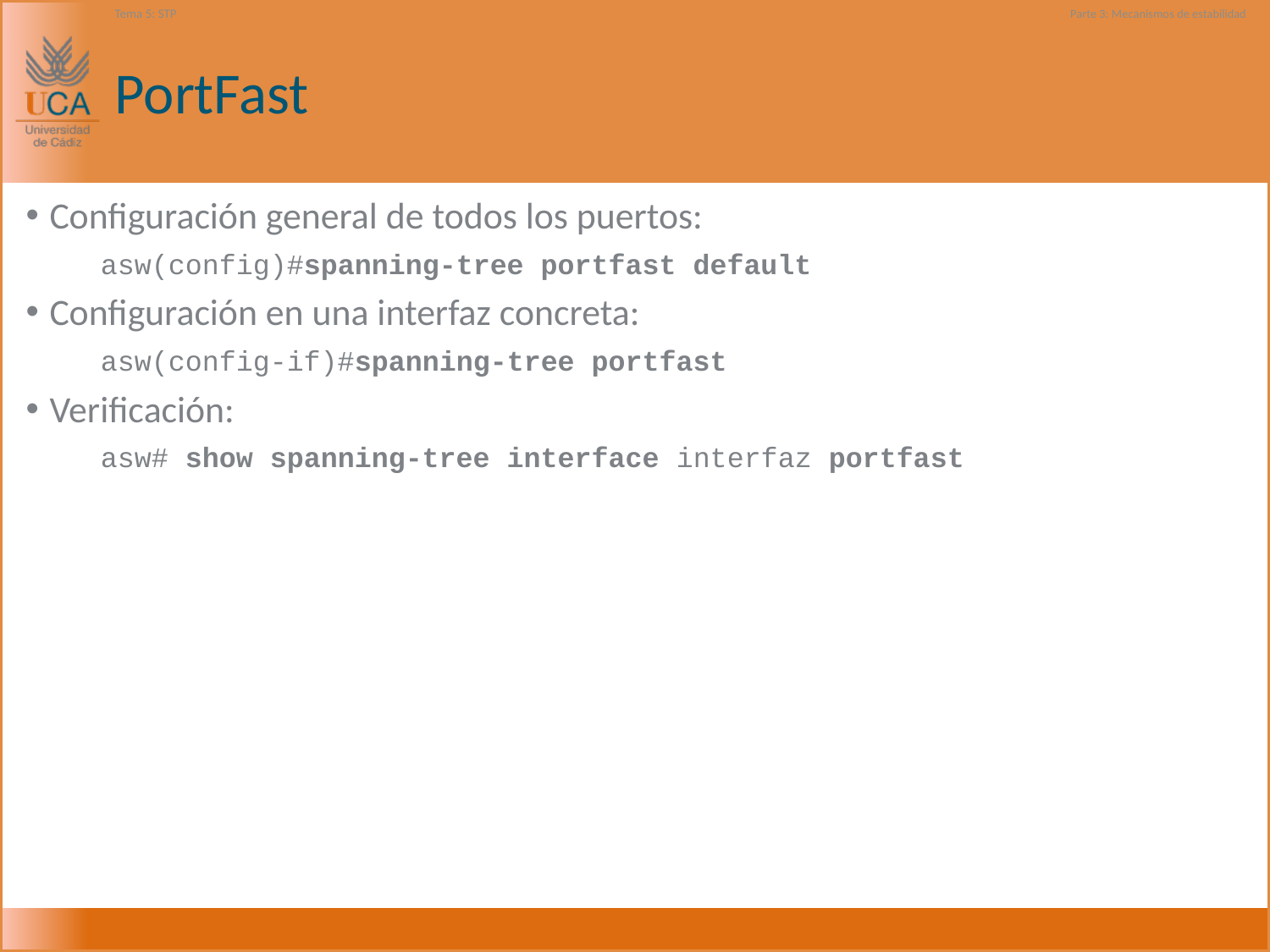

Tema 5: STP
Parte 3: Mecanismos de estabilidad
# PortFast
Configuración general de todos los puertos:
asw(config)#spanning-tree portfast default
Configuración en una interfaz concreta:
asw(config-if)#spanning-tree portfast
Verificación:
asw# show spanning-tree interface interfaz portfast